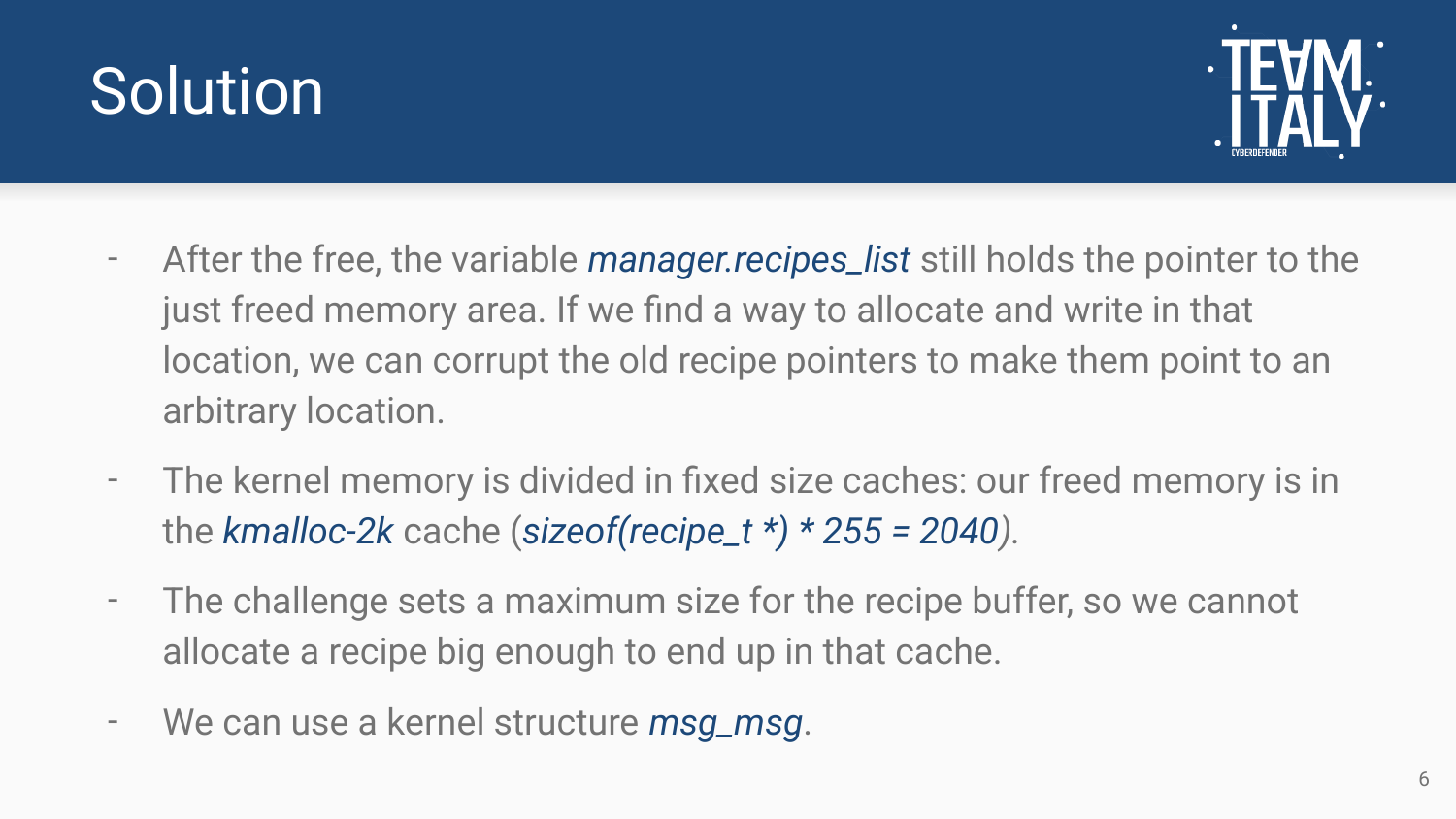

# Solution
After the free, the variable manager.recipes_list still holds the pointer to the just freed memory area. If we find a way to allocate and write in that location, we can corrupt the old recipe pointers to make them point to an arbitrary location.
The kernel memory is divided in fixed size caches: our freed memory is in the kmalloc-2k cache (sizeof(recipe_t *) * 255 = 2040).
The challenge sets a maximum size for the recipe buffer, so we cannot allocate a recipe big enough to end up in that cache.
We can use a kernel structure msg_msg.
6